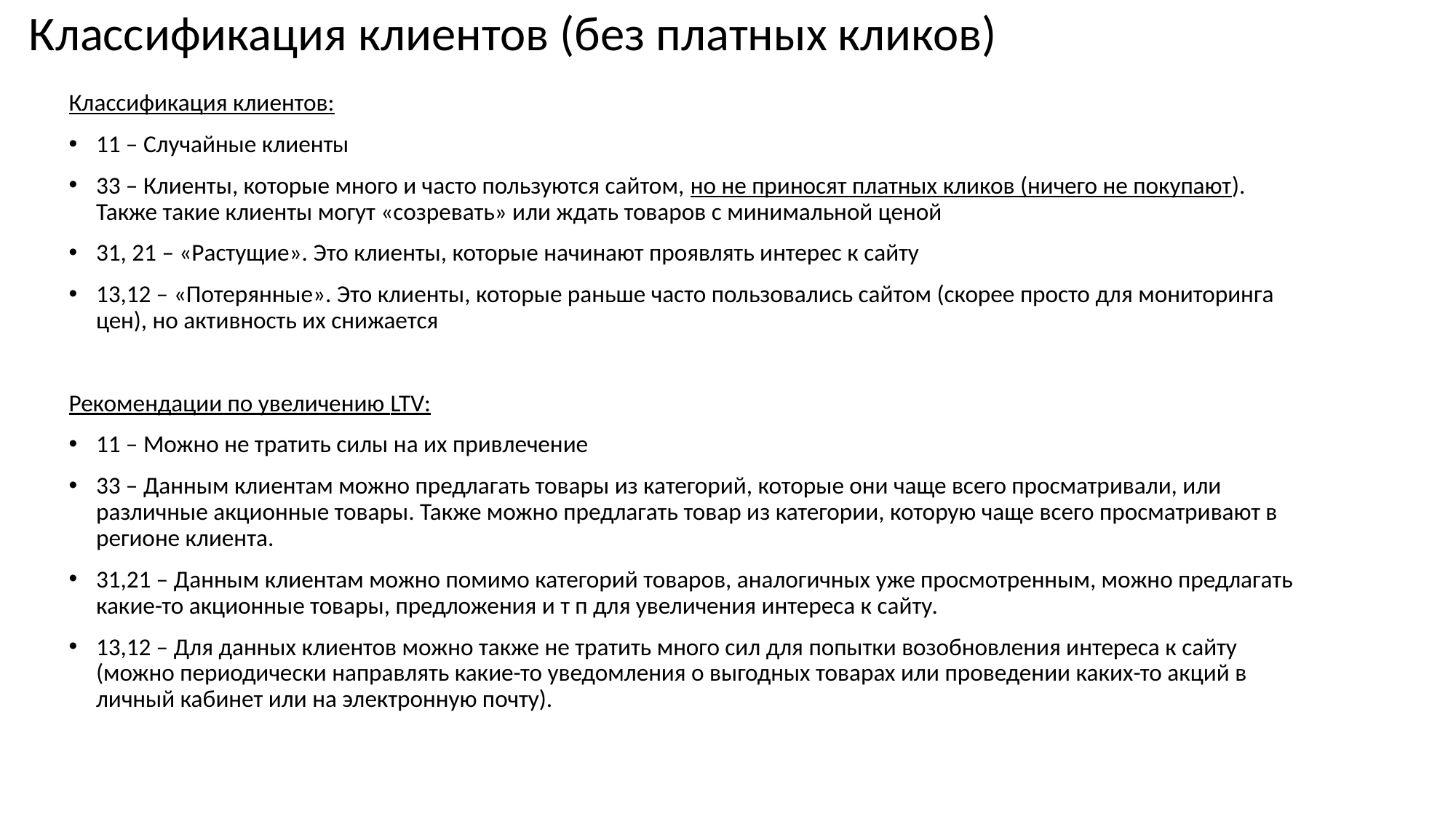

# Классификация клиентов (без платных кликов)
Классификация клиентов:
11 – Случайные клиенты
33 – Клиенты, которые много и часто пользуются сайтом, но не приносят платных кликов (ничего не покупают). Также такие клиенты могут «созревать» или ждать товаров с минимальной ценой
31, 21 – «Растущие». Это клиенты, которые начинают проявлять интерес к сайту
13,12 – «Потерянные». Это клиенты, которые раньше часто пользовались сайтом (скорее просто для мониторинга цен), но активность их снижается

Рекомендации по увеличению LTV:
11 – Можно не тратить силы на их привлечение
33 – Данным клиентам можно предлагать товары из категорий, которые они чаще всего просматривали, или различные акционные товары. Также можно предлагать товар из категории, которую чаще всего просматривают в регионе клиента.
31,21 – Данным клиентам можно помимо категорий товаров, аналогичных уже просмотренным, можно предлагать какие-то акционные товары, предложения и т п для увеличения интереса к сайту.
13,12 – Для данных клиентов можно также не тратить много сил для попытки возобновления интереса к сайту (можно периодически направлять какие-то уведомления о выгодных товарах или проведении каких-то акций в личный кабинет или на электронную почту).